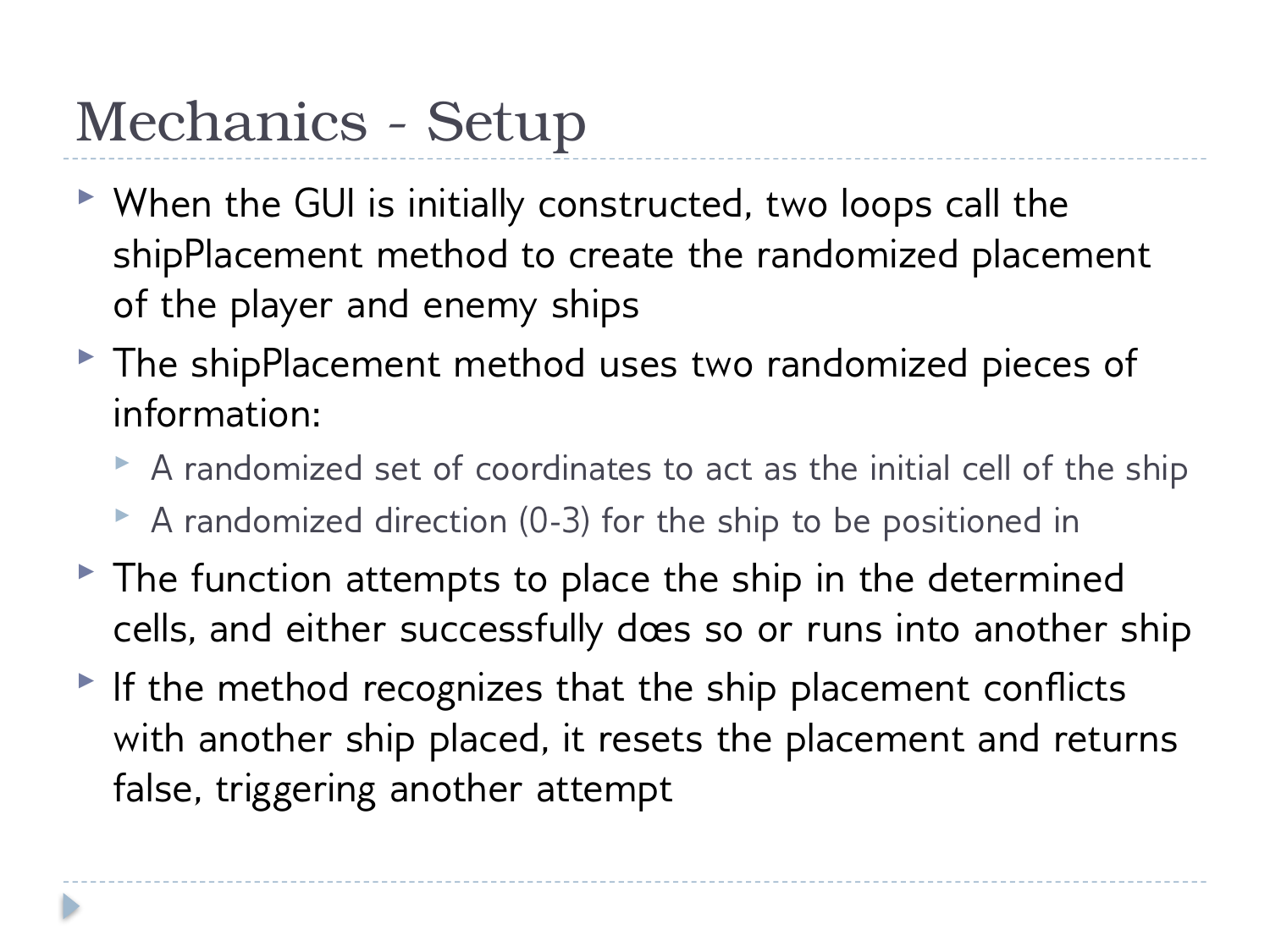

# Mechanics - Setup
When the GUI is initially constructed, two loops call the shipPlacement method to create the randomized placement of the player and enemy ships
The shipPlacement method uses two randomized pieces of information:
A randomized set of coordinates to act as the initial cell of the ship
A randomized direction (0-3) for the ship to be positioned in
The function attempts to place the ship in the determined cells, and either successfully does so or runs into another ship
If the method recognizes that the ship placement conflicts with another ship placed, it resets the placement and returns false, triggering another attempt